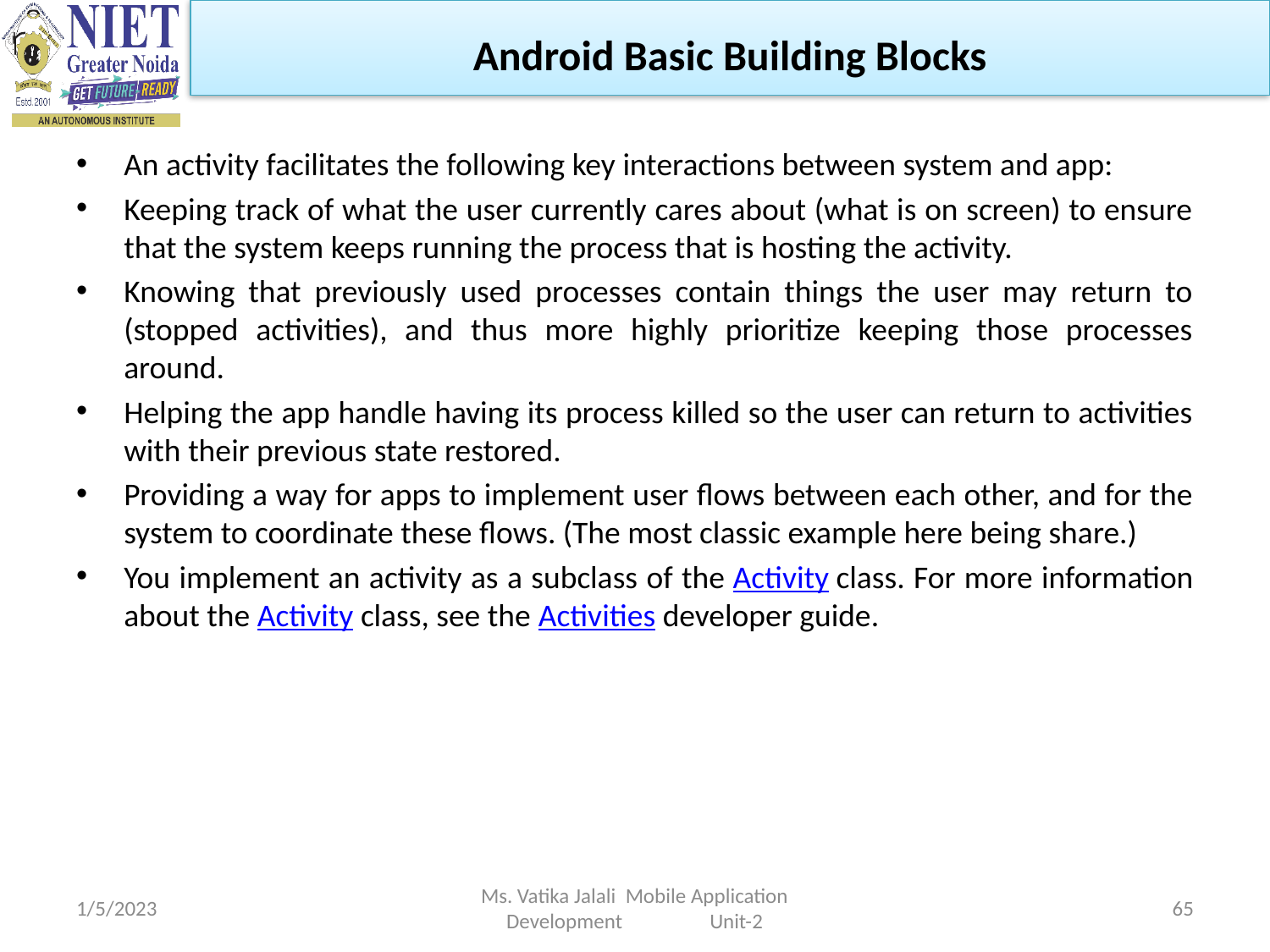

Android Basic Building Blocks

An activity facilitates the following key interactions between system and app:
Keeping track of what the user currently cares about (what is on screen) to ensure that the system keeps running the process that is hosting the activity.
Knowing that previously used processes contain things the user may return to (stopped activities), and thus more highly prioritize keeping those processes around.
Helping the app handle having its process killed so the user can return to activities with their previous state restored.
Providing a way for apps to implement user flows between each other, and for the system to coordinate these flows. (The most classic example here being share.)
You implement an activity as a subclass of the Activity class. For more information about the Activity class, see the Activities developer guide.

1/5/2023
Ms. Vatika Jalali  Mobile Application Development                  Unit-2
65